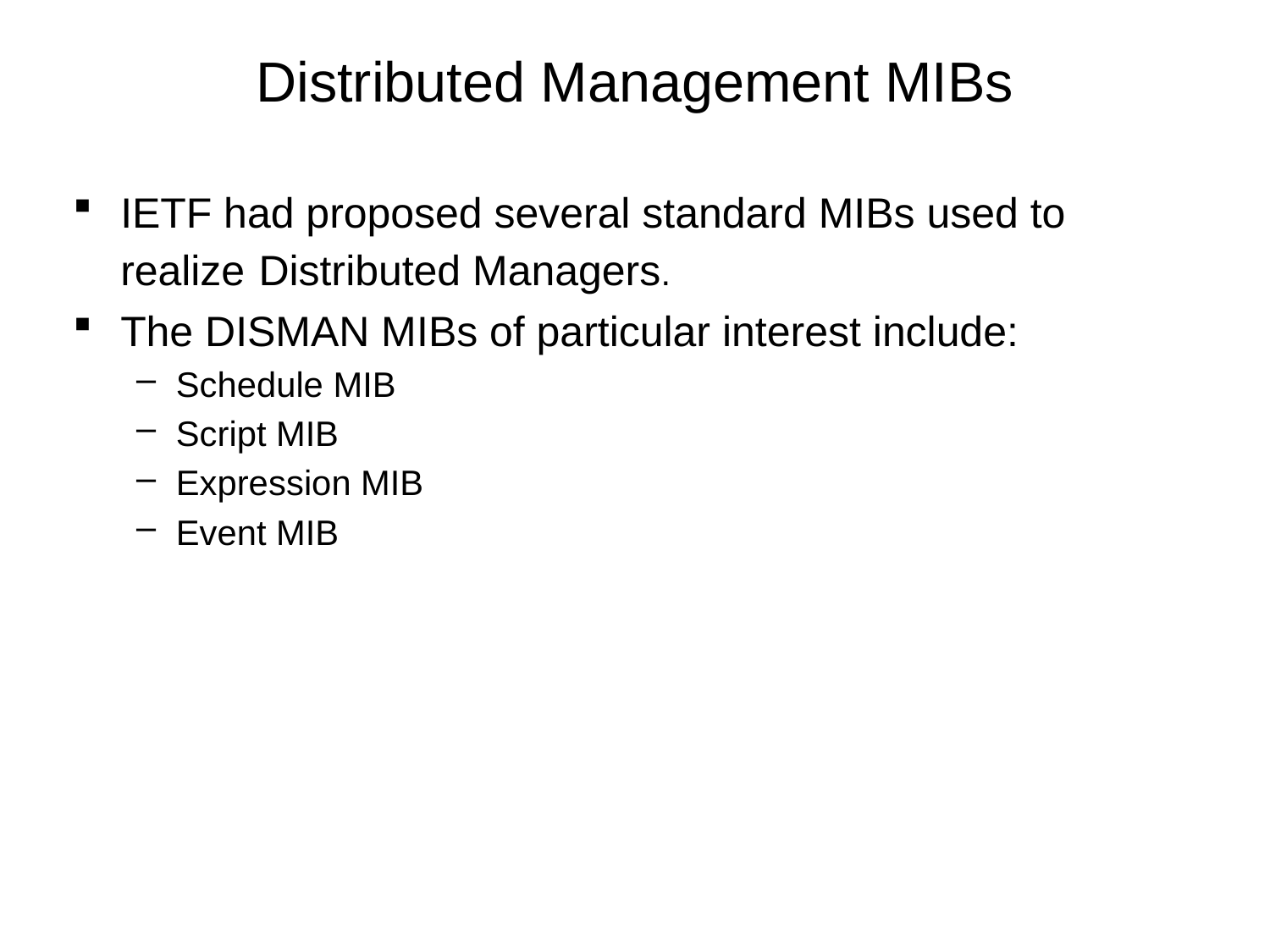

# Distributed Management MIBs
IETF had proposed several standard MIBs used to realize Distributed Managers.
The DISMAN MIBs of particular interest include:
Schedule MIB
Script MIB
Expression MIB
Event MIB